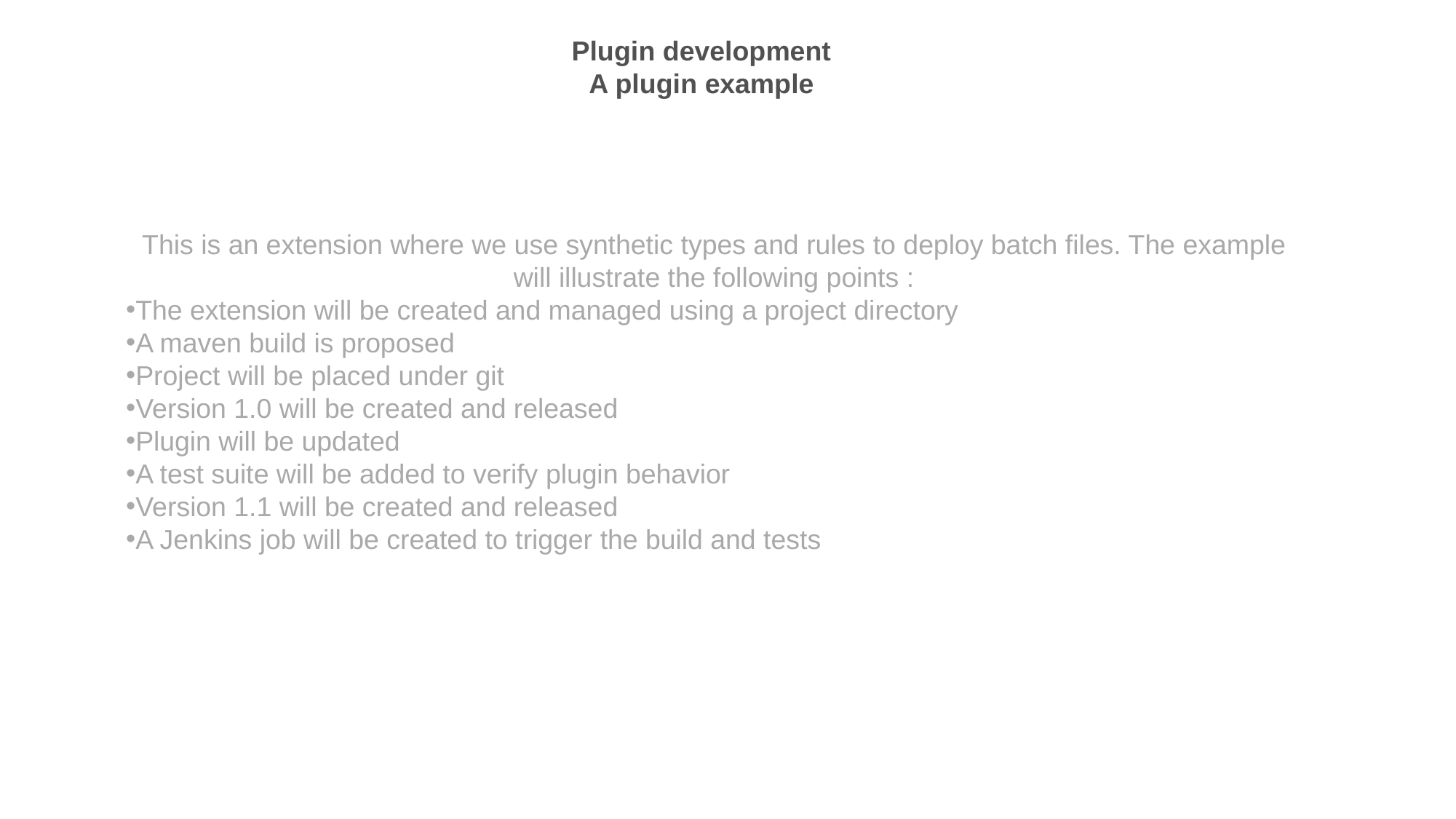

Plugin development
A plugin example
This is an extension where we use synthetic types and rules to deploy batch files. The example will illustrate the following points :
The extension will be created and managed using a project directory
A maven build is proposed
Project will be placed under git
Version 1.0 will be created and released
Plugin will be updated
A test suite will be added to verify plugin behavior
Version 1.1 will be created and released
A Jenkins job will be created to trigger the build and tests